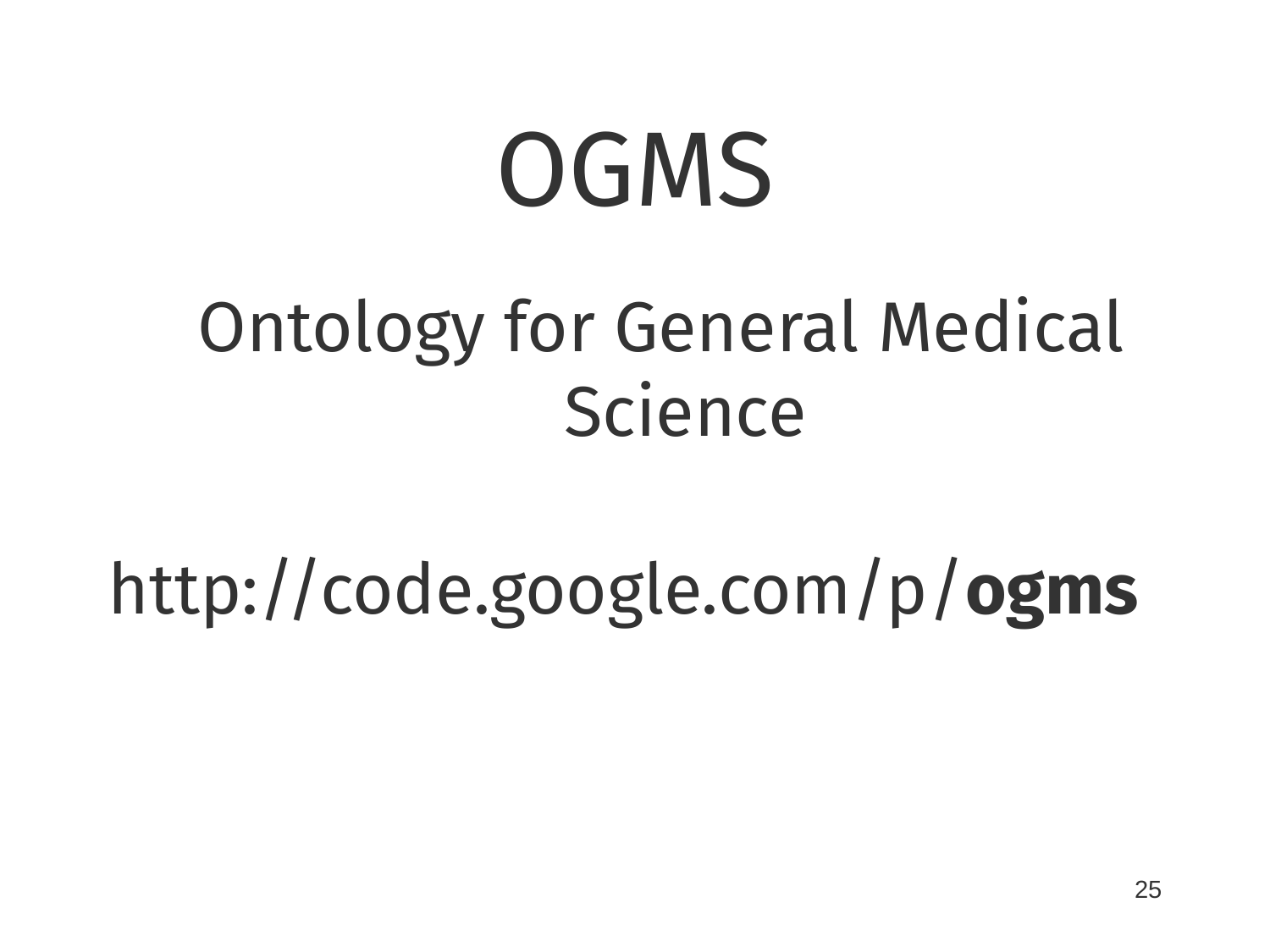

# OGMS
Ontology for General Medical Science

http://code.google.com/p/ogms
25